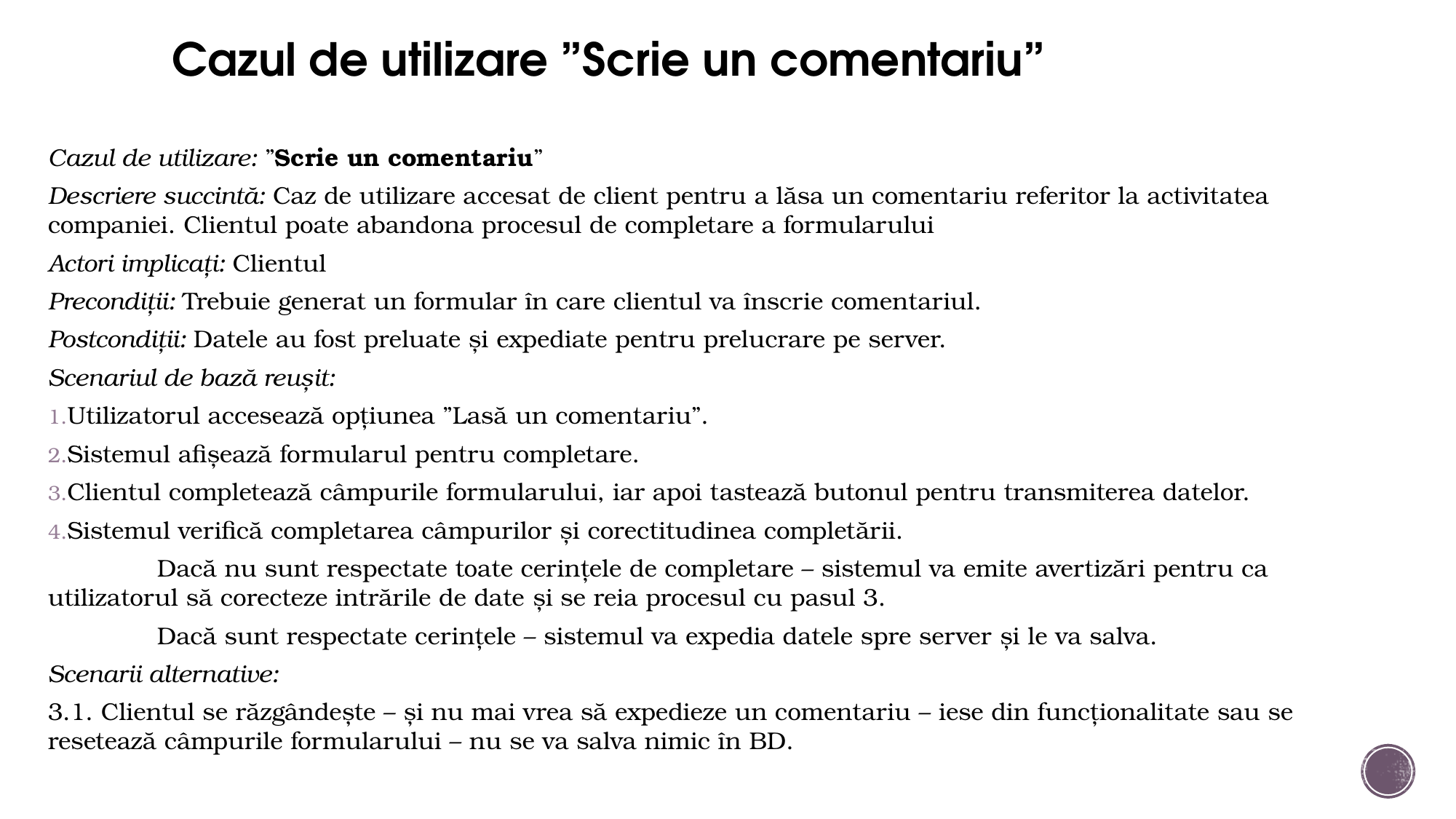

# Cazul de utilizare ”Scrie un comentariu”
Cazul de utilizare: ”Scrie un comentariu”
Descriere succintă: Caz de utilizare accesat de client pentru a lăsa un comentariu referitor la activitatea companiei. Clientul poate abandona procesul de completare a formularului
Actori implicaţi: Clientul
Precondiţii: Trebuie generat un formular în care clientul va înscrie comentariul.
Postcondiţii: Datele au fost preluate și expediate pentru prelucrare pe server.
Scenariul de bază reuşit:
Utilizatorul accesează opțiunea ”Lasă un comentariu”.
Sistemul afișează formularul pentru completare.
Clientul completează câmpurile formularului, iar apoi tastează butonul pentru transmiterea datelor.
Sistemul verifică completarea câmpurilor și corectitudinea completării.
	Dacă nu sunt respectate toate cerințele de completare – sistemul va emite avertizări pentru ca utilizatorul să corecteze intrările de date și se reia procesul cu pasul 3.
	Dacă sunt respectate cerințele – sistemul va expedia datele spre server și le va salva.
Scenarii alternative:
3.1. Clientul se răzgândește – și nu mai vrea să expedieze un comentariu – iese din funcționalitate sau se resetează câmpurile formularului – nu se va salva nimic în BD.